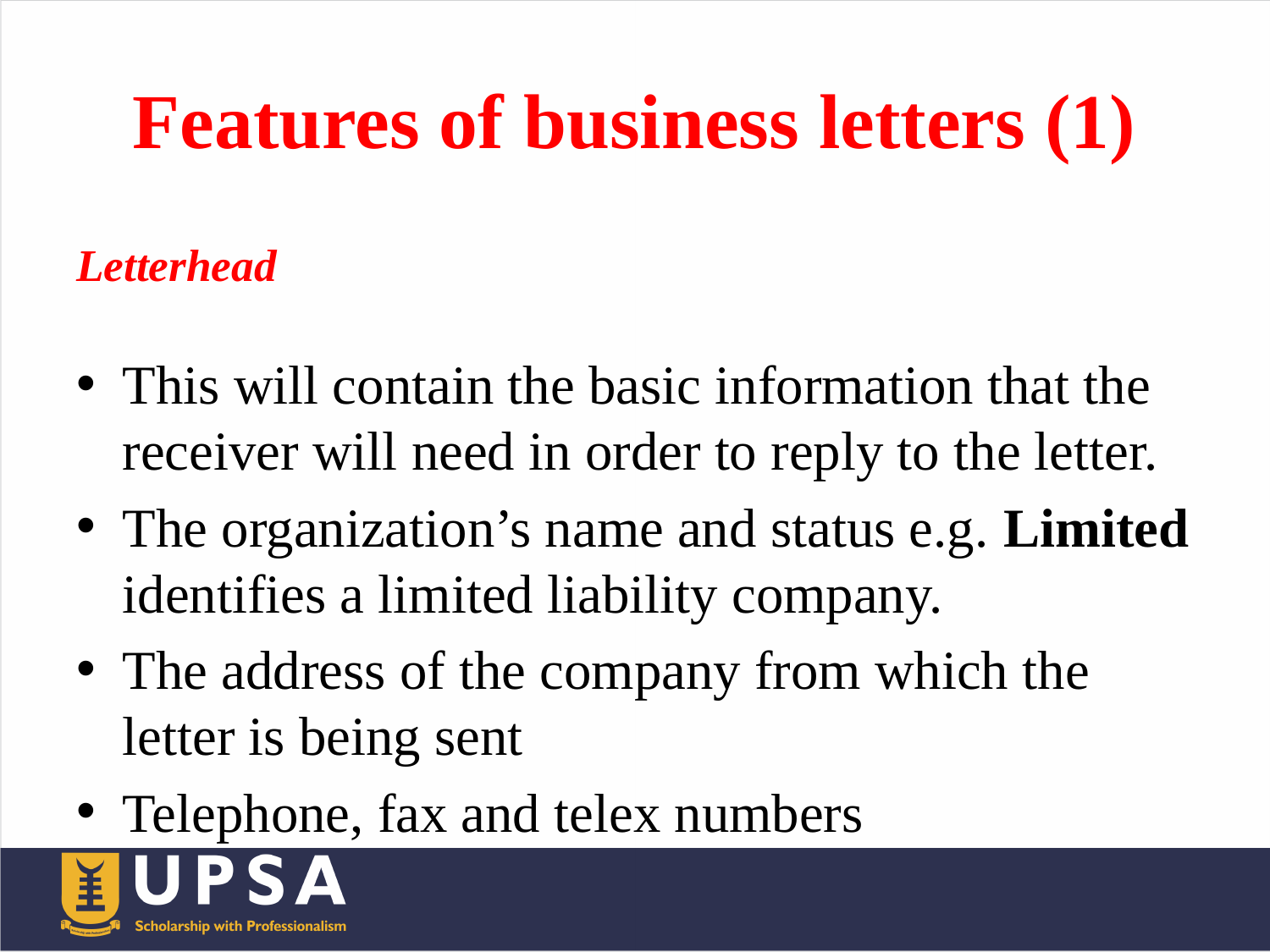

# Features of business letters (1)

Letterhead

This will contain the basic information that the receiver will need in order to reply to the letter.
The organization’s name and status e.g. Limited identifies a limited liability company.
The address of the company from which the letter is being sent
Telephone, fax and telex numbers